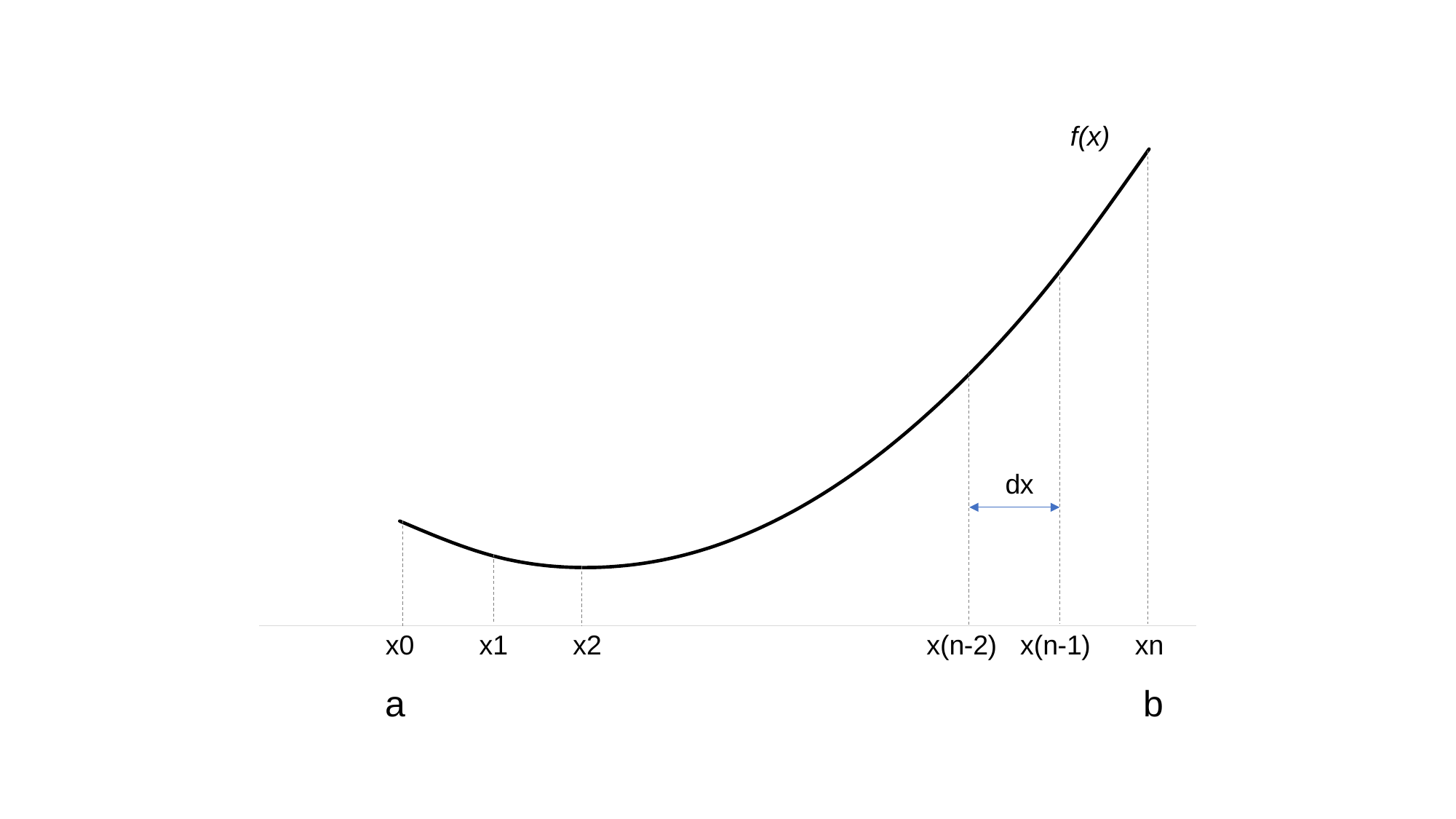

### Chart

| Category | Series 1 |
|---|---|
|  | None |
| x0 | 9.0 |
| x1 | 6.0 |
| x2 | 5.0 |
|  | 6.0 |
|  | 9.0 |
|  | 14.0 |
| x(n-2) | 21.0 |
| x(n-1) | 30.0 |
| xn | 41.0 |